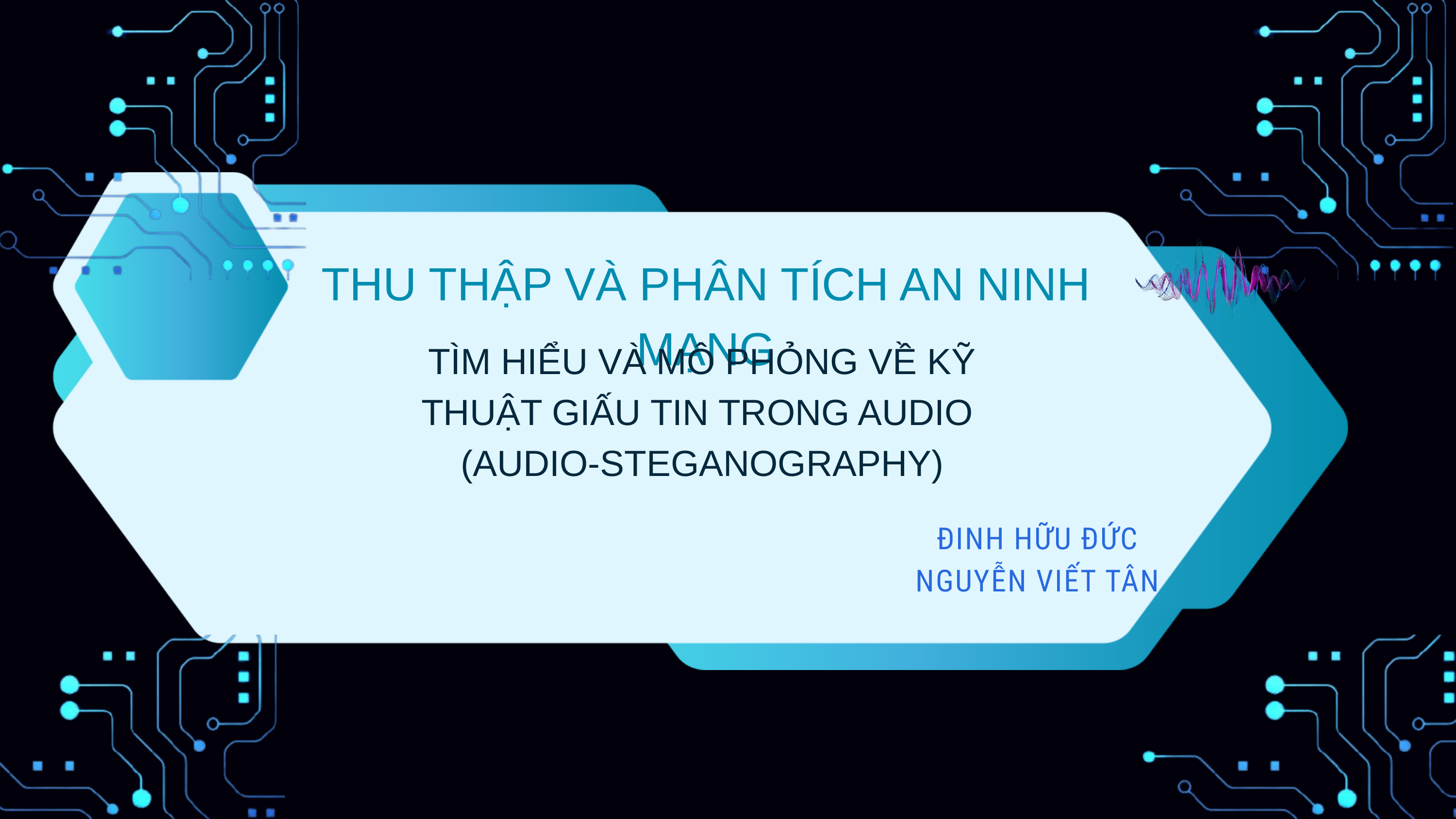

THU THẬP VÀ PHÂN TÍCH AN NINH MẠNG
TÌM HIỂU VÀ MÔ PHỎNG VỀ KỸ THUẬT GIẤU TIN TRONG AUDIO
(AUDIO-STEGANOGRAPHY)
ĐINH HỮU ĐỨC
NGUYỄN VIẾT TÂN